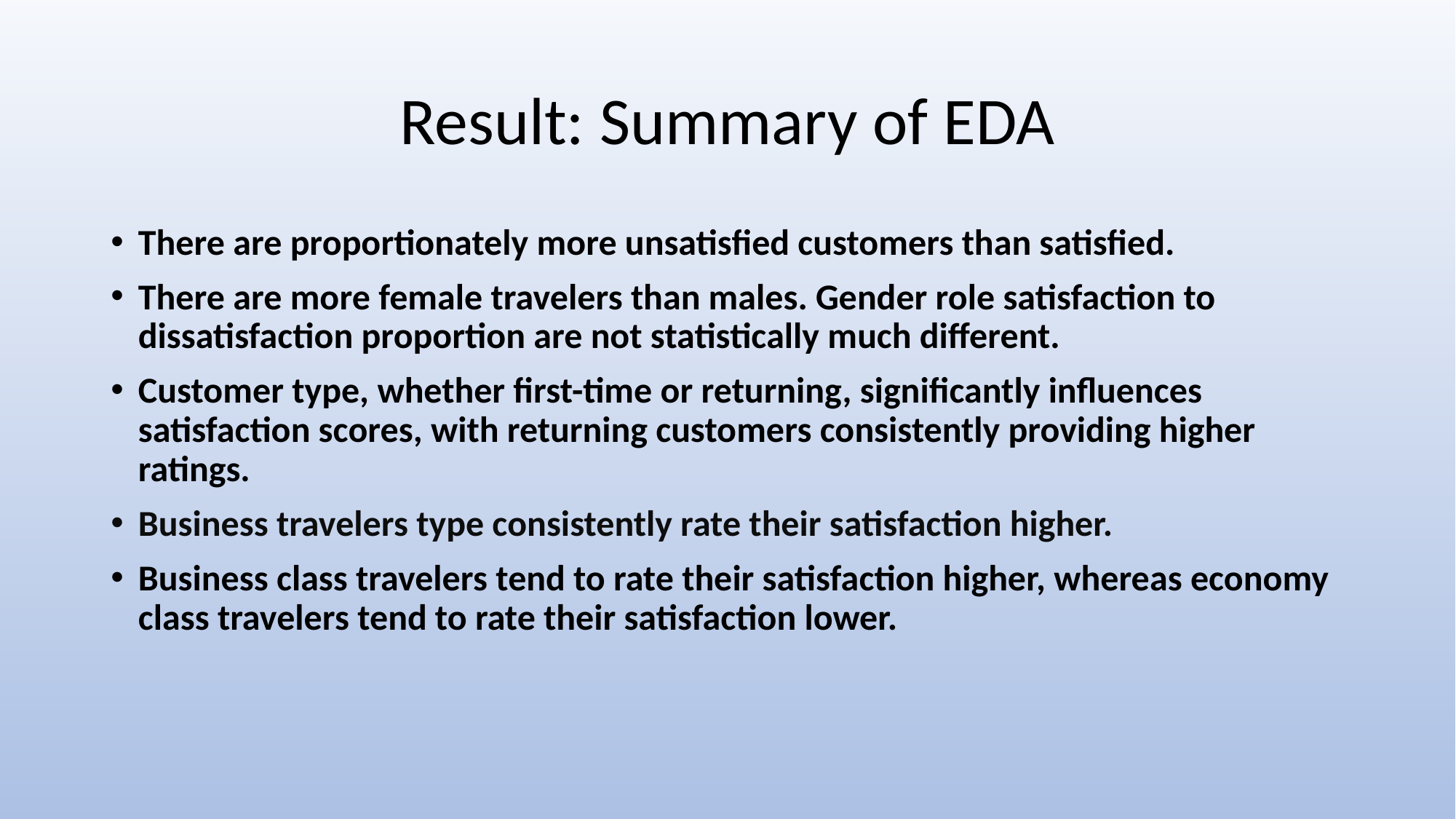

# Result: Summary of EDA
There are proportionately more unsatisfied customers than satisfied.
There are more female travelers than males. Gender role satisfaction to dissatisfaction proportion are not statistically much different.
Customer type, whether first-time or returning, significantly influences satisfaction scores, with returning customers consistently providing higher ratings.
Business travelers type consistently rate their satisfaction higher.
Business class travelers tend to rate their satisfaction higher, whereas economy class travelers tend to rate their satisfaction lower.